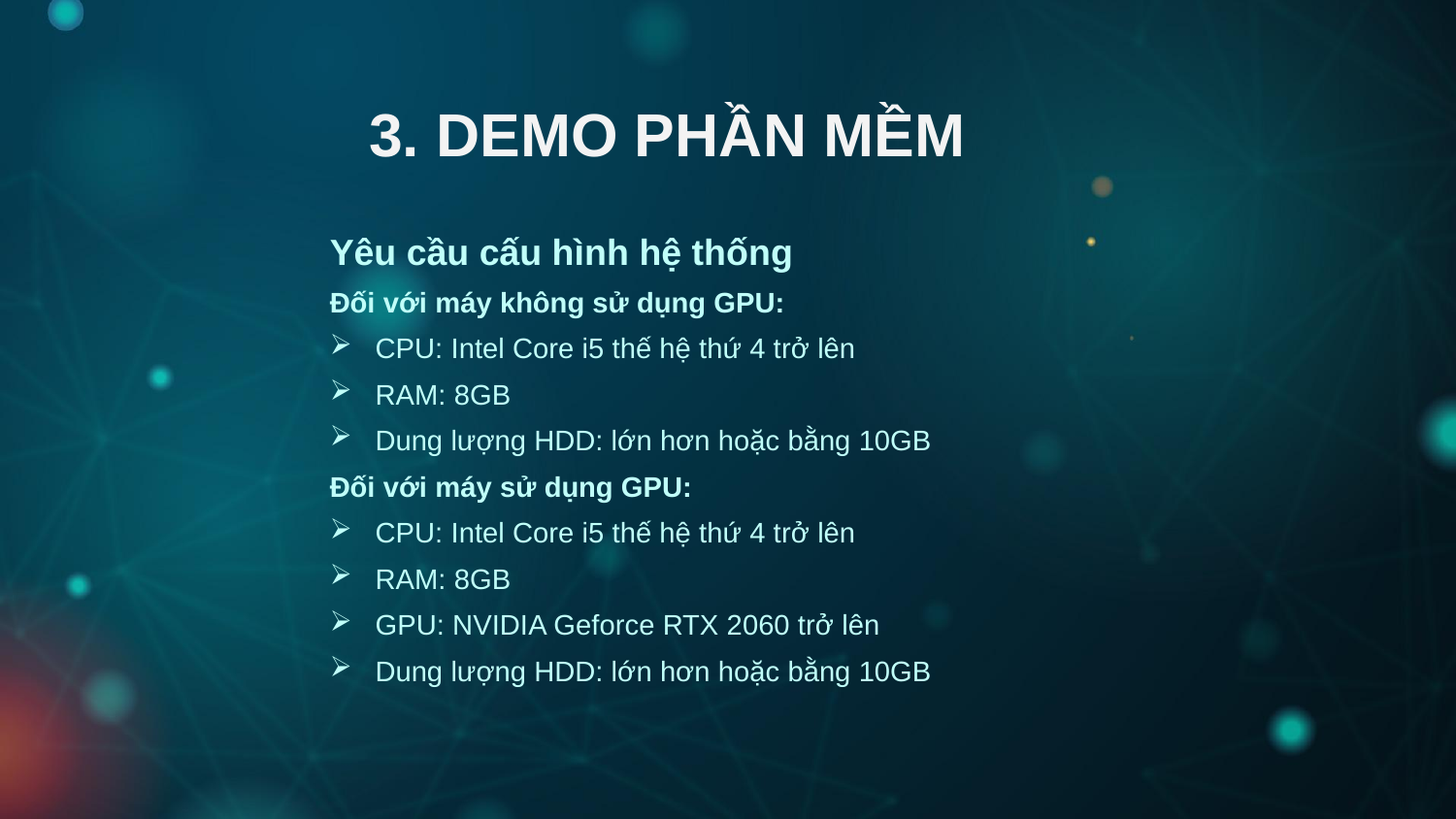

3. DEMO PHẦN MỀM
Yêu cầu cấu hình hệ thống
Đối với máy không sử dụng GPU:
CPU: Intel Core i5 thế hệ thứ 4 trở lên
RAM: 8GB
Dung lượng HDD: lớn hơn hoặc bằng 10GB
Đối với máy sử dụng GPU:
CPU: Intel Core i5 thế hệ thứ 4 trở lên
RAM: 8GB
GPU: NVIDIA Geforce RTX 2060 trở lên
Dung lượng HDD: lớn hơn hoặc bằng 10GB